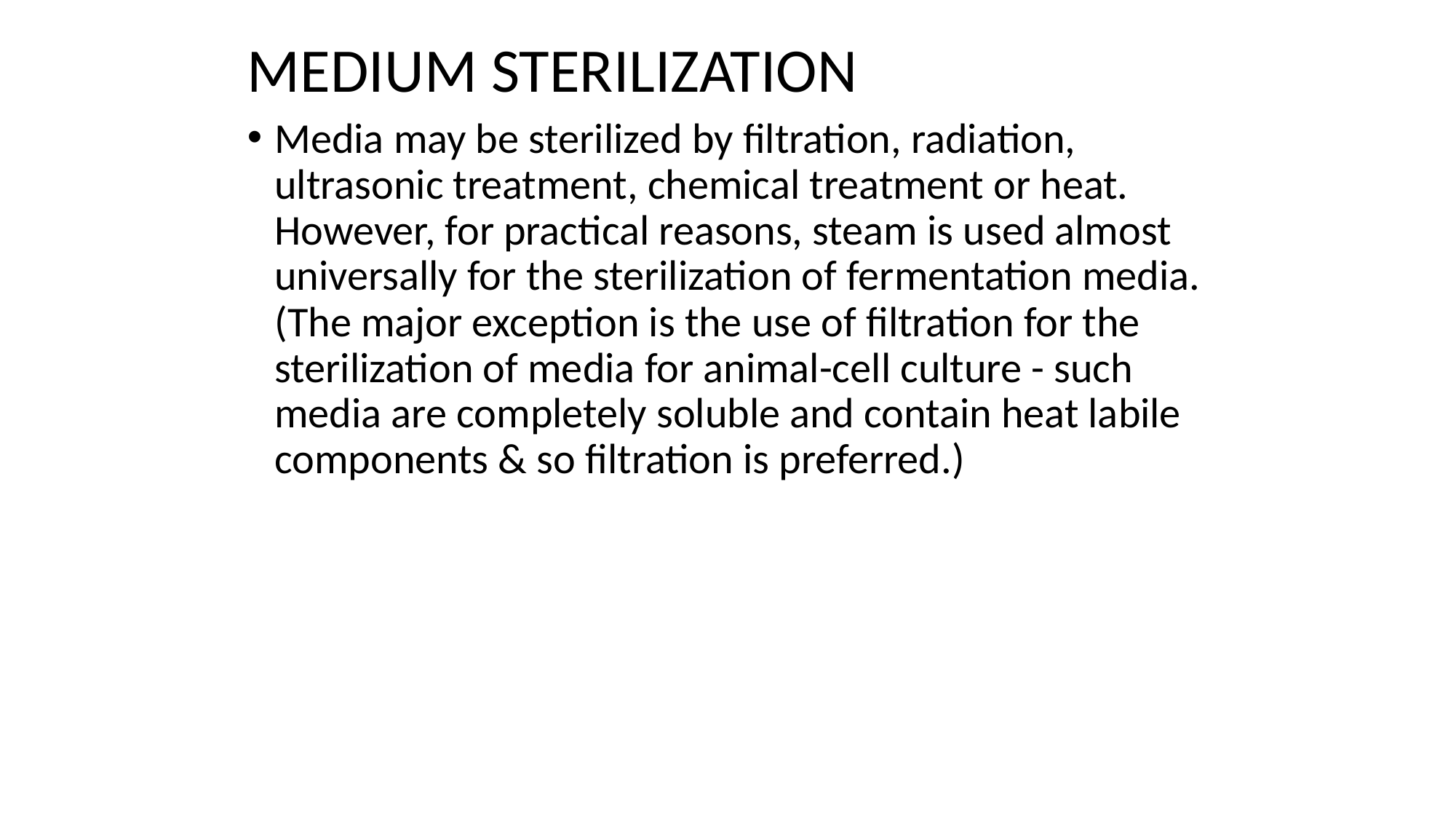

# MEDIUM STERILIZATION
Media may be sterilized by filtration, radiation, ultrasonic treatment, chemical treatment or heat. However, for practical reasons, steam is used almost universally for the sterilization of fermentation media. (The major exception is the use of filtration for the sterilization of media for animal-cell culture - such media are completely soluble and contain heat labile components & so filtration is preferred.)